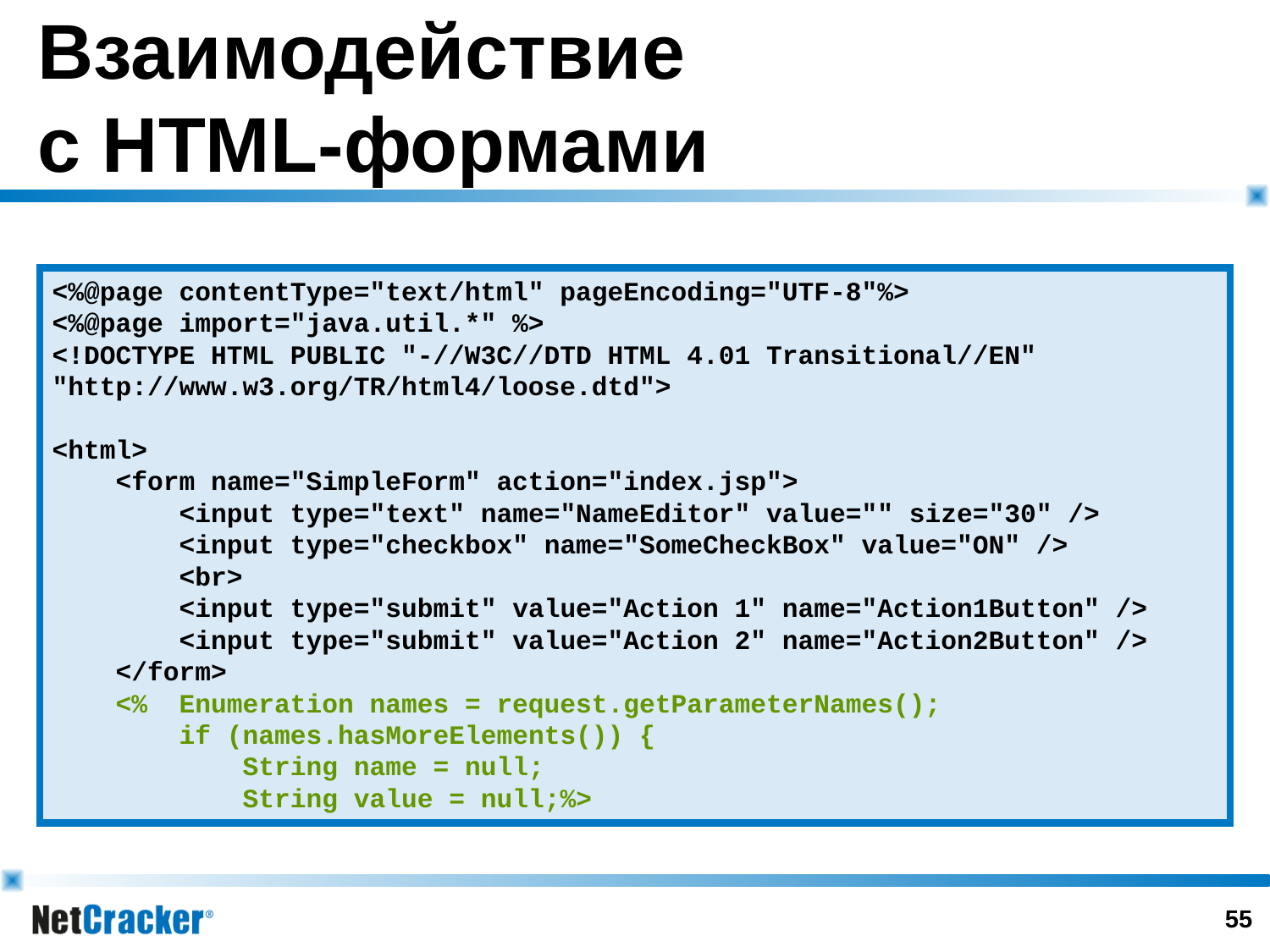

# Взаимодействие с HTML-формами
<%@page contentType="text/html" pageEncoding="UTF-8"%>
<%@page import="java.util.*" %>
<!DOCTYPE HTML PUBLIC "-//W3C//DTD HTML 4.01 Transitional//EN"
"http://www.w3.org/TR/html4/loose.dtd">

<html>
    <form name="SimpleForm" action="index.jsp">
        <input type="text" name="NameEditor" value="" size="30" />
        <input type="checkbox" name="SomeCheckBox" value="ON" />
        <br>
        <input type="submit" value="Action 1" name="Action1Button" />
        <input type="submit" value="Action 2" name="Action2Button" />
    </form>
    <%  Enumeration names = request.getParameterNames();
        if (names.hasMoreElements()) {
            String name = null;
            String value = null;%>
55